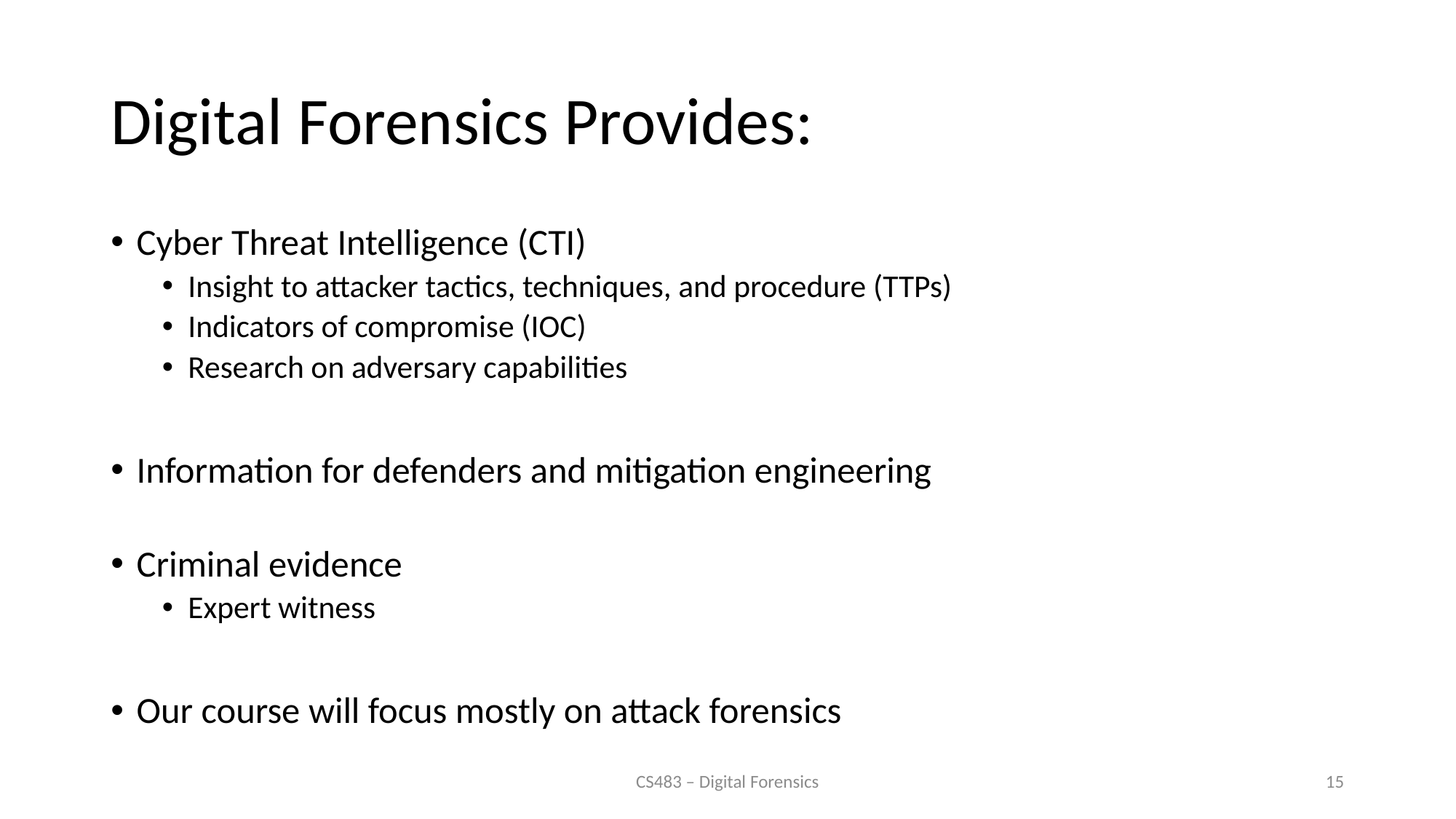

# Digital Forensics Provides:
Cyber Threat Intelligence (CTI)
Insight to attacker tactics, techniques, and procedure (TTPs)
Indicators of compromise (IOC)
Research on adversary capabilities

Information for defenders and mitigation engineering

Criminal evidence
Expert witness

Our course will focus mostly on attack forensics

CS483 – Digital Forensics
15